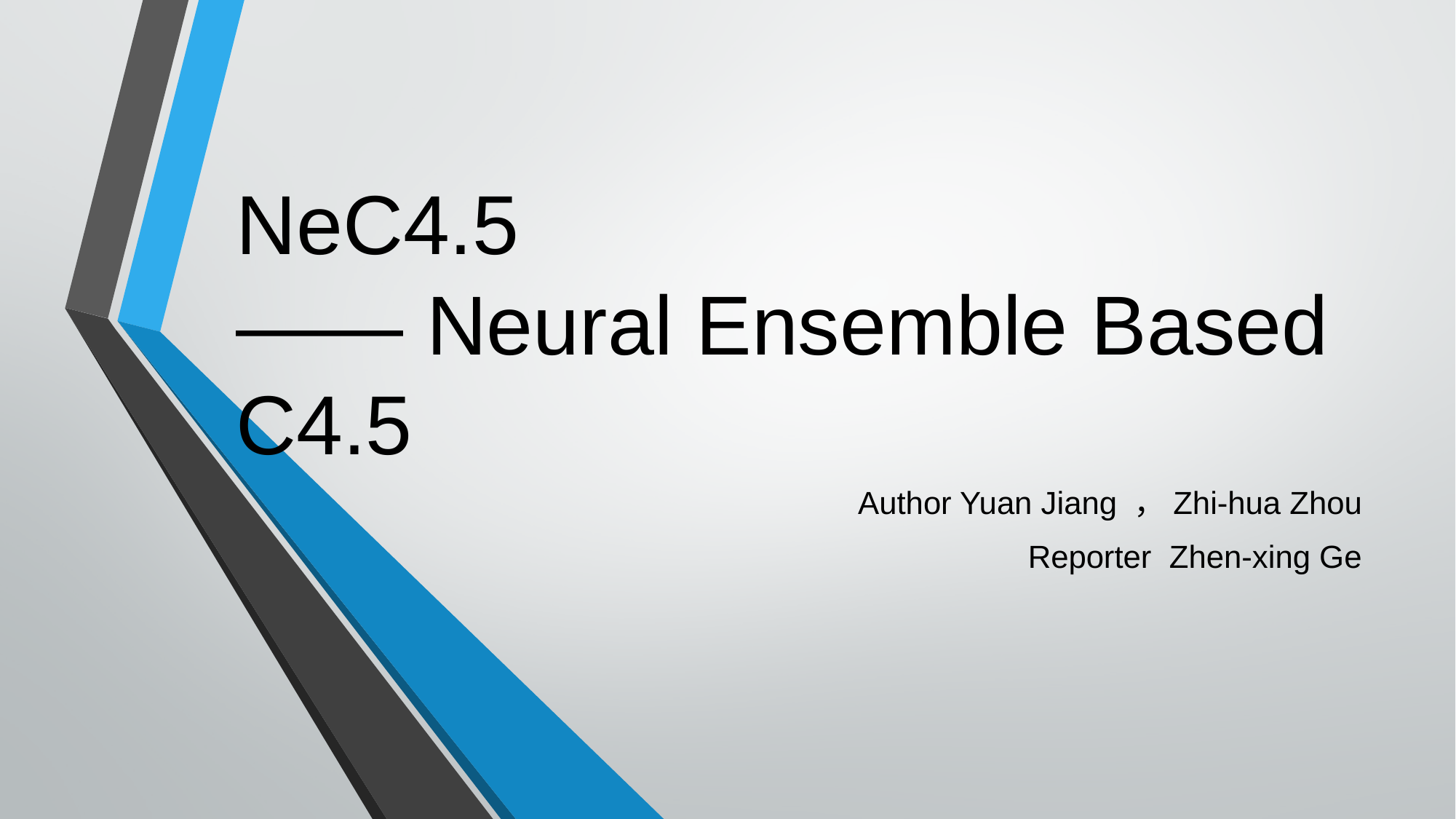

# NeC4.5 —— Neural Ensemble Based C4.5
Author Yuan Jiang ，Zhi-hua Zhou
Reporter  Zhen-xing Ge